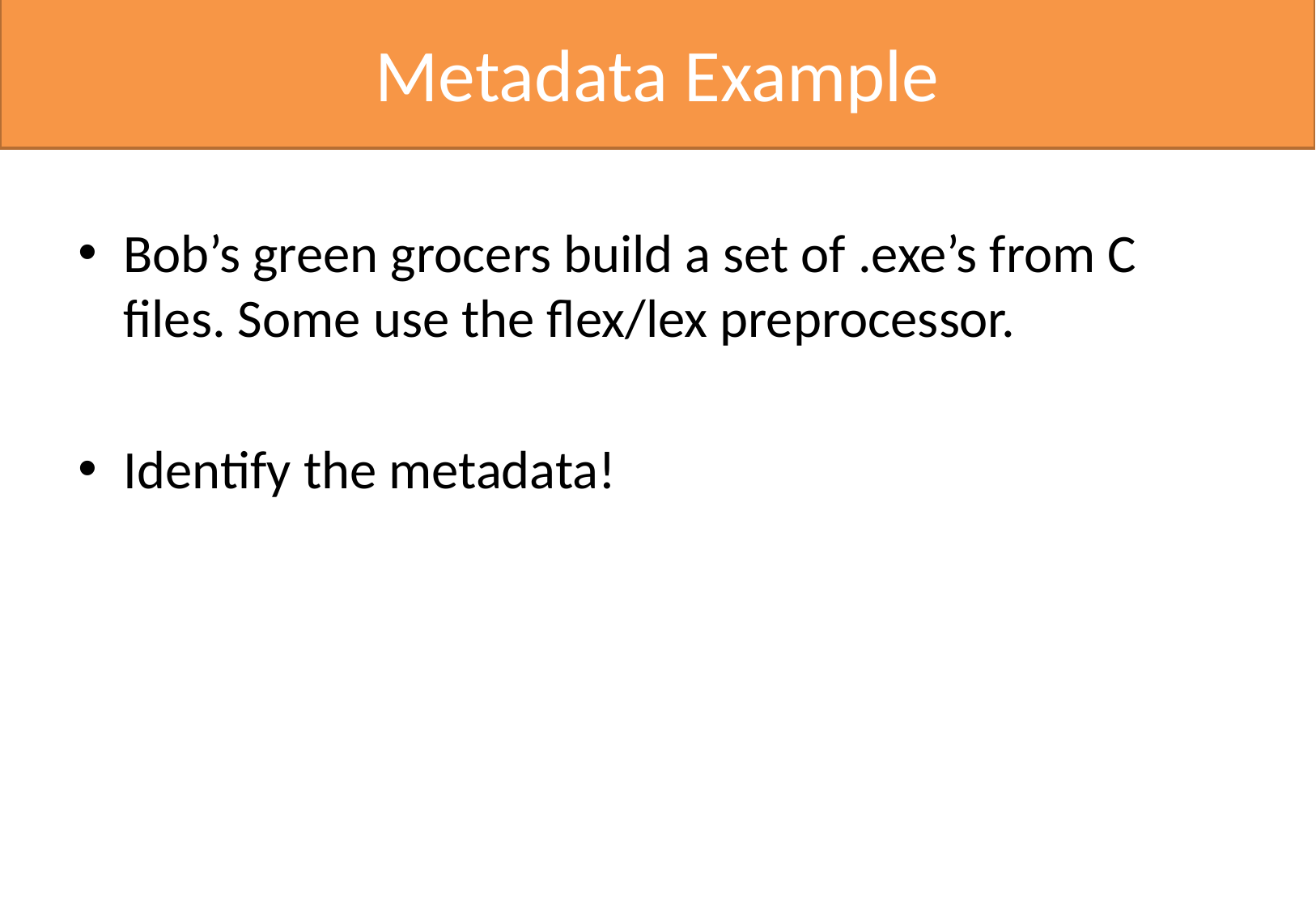

# Metadata Example
Bob’s green grocers build a set of .exe’s from C files. Some use the flex/lex preprocessor.

Identify the metadata!